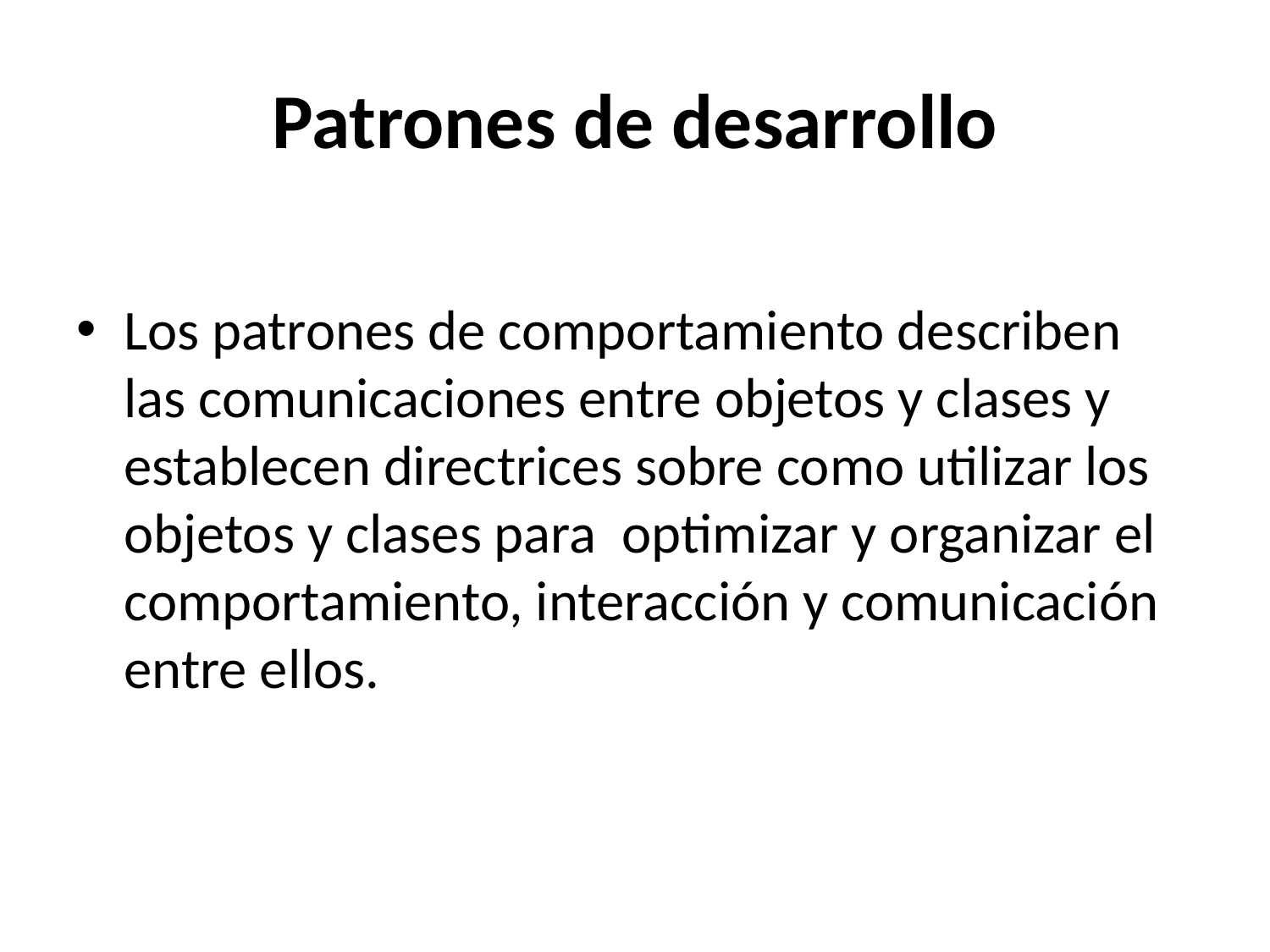

# Patrones de desarrollo
Los patrones de comportamiento describen las comunicaciones entre objetos y clases y establecen directrices sobre como utilizar los objetos y clases para  optimizar y organizar el comportamiento, interacción y comunicación entre ellos.